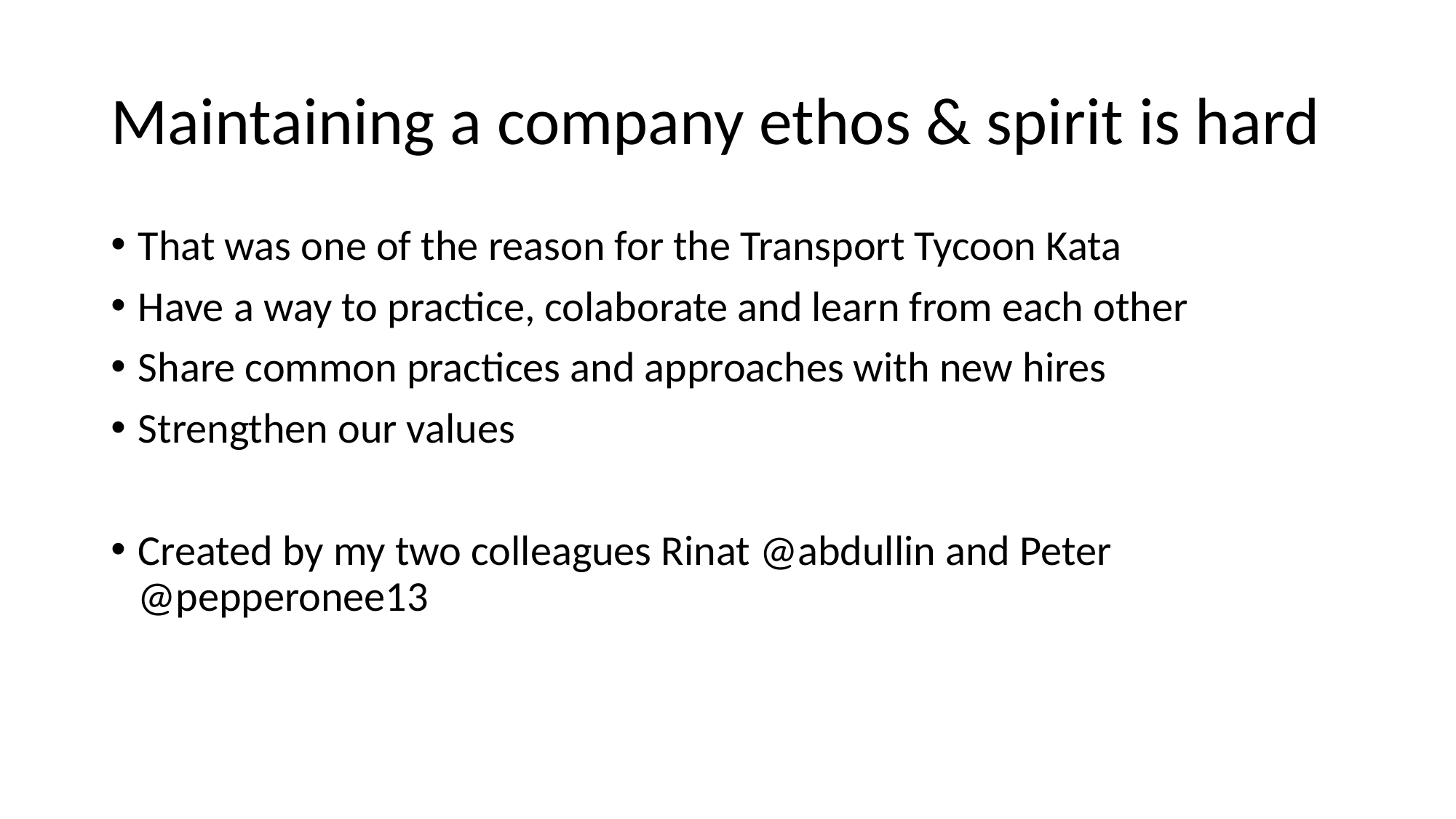

# Maintaining a company ethos & spirit is hard
That was one of the reason for the Transport Tycoon Kata
Have a way to practice, colaborate and learn from each other
Share common practices and approaches with new hires
Strengthen our values

Created by my two colleagues Rinat @abdullin and Peter @pepperonee13